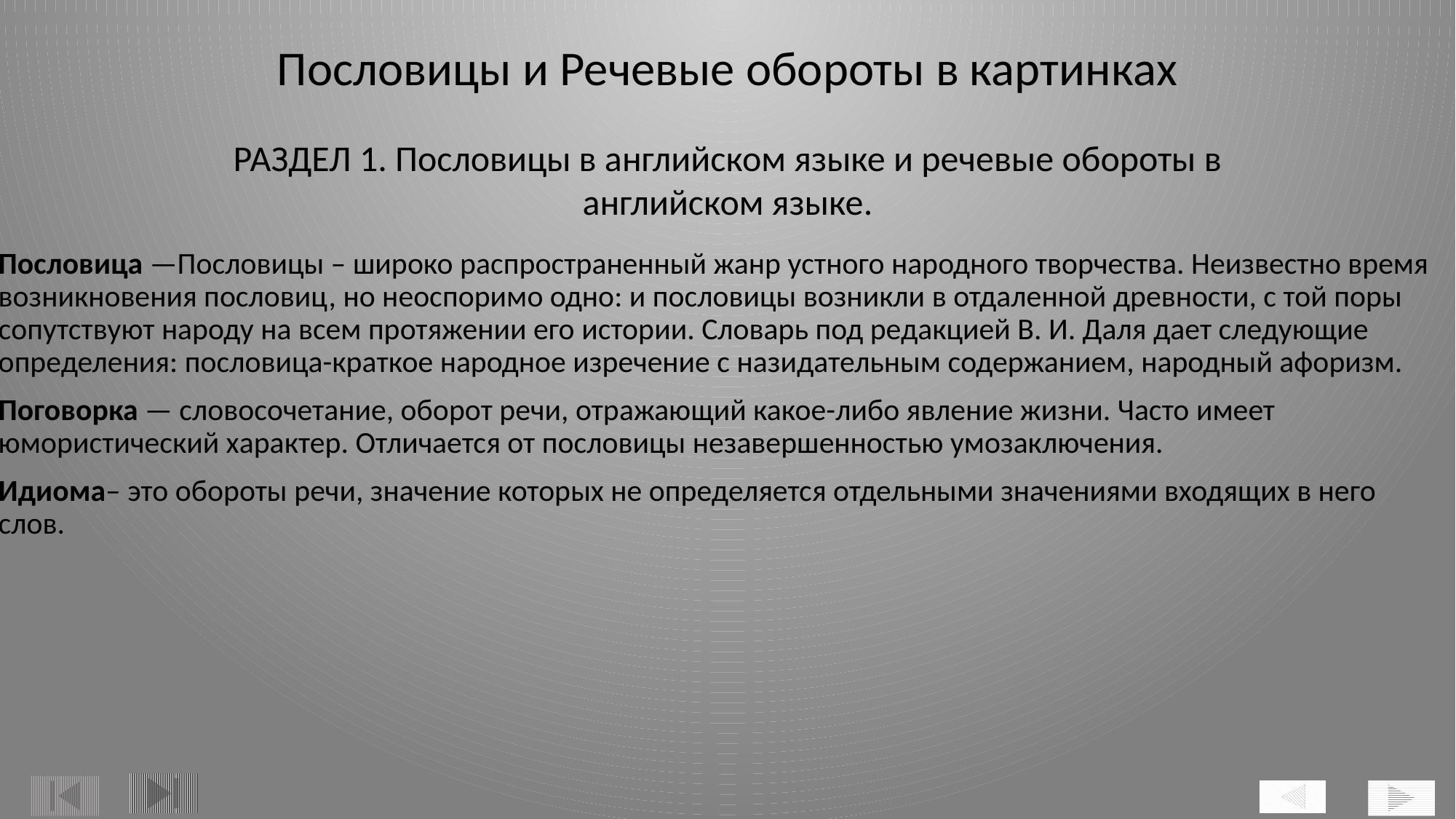

# Пословицы и Речевые обороты в картинках
РАЗДЕЛ 1. Пословицы в английском языке и речевые обороты в английском языке.
Пословица —Пословицы – широко распространенный жанр устного народного творчества. Неизвестно время возникновения пословиц, но неоспоримо одно: и пословицы возникли в отдаленной древности, с той поры сопутствуют народу на всем протяжении его истории. Словарь под редакцией В. И. Даля дает следующие определения: пословица-краткое народное изречение с назидательным содержанием, народный афоризм.
Поговорка — словосочетание, оборот речи, отражающий какое-либо явление жизни. Часто имеет юмористический характер. Отличается от пословицы незавершенностью умозаключения.
Идиома– это обороты речи, значение которых не определяется отдельными значениями входящих в него слов.